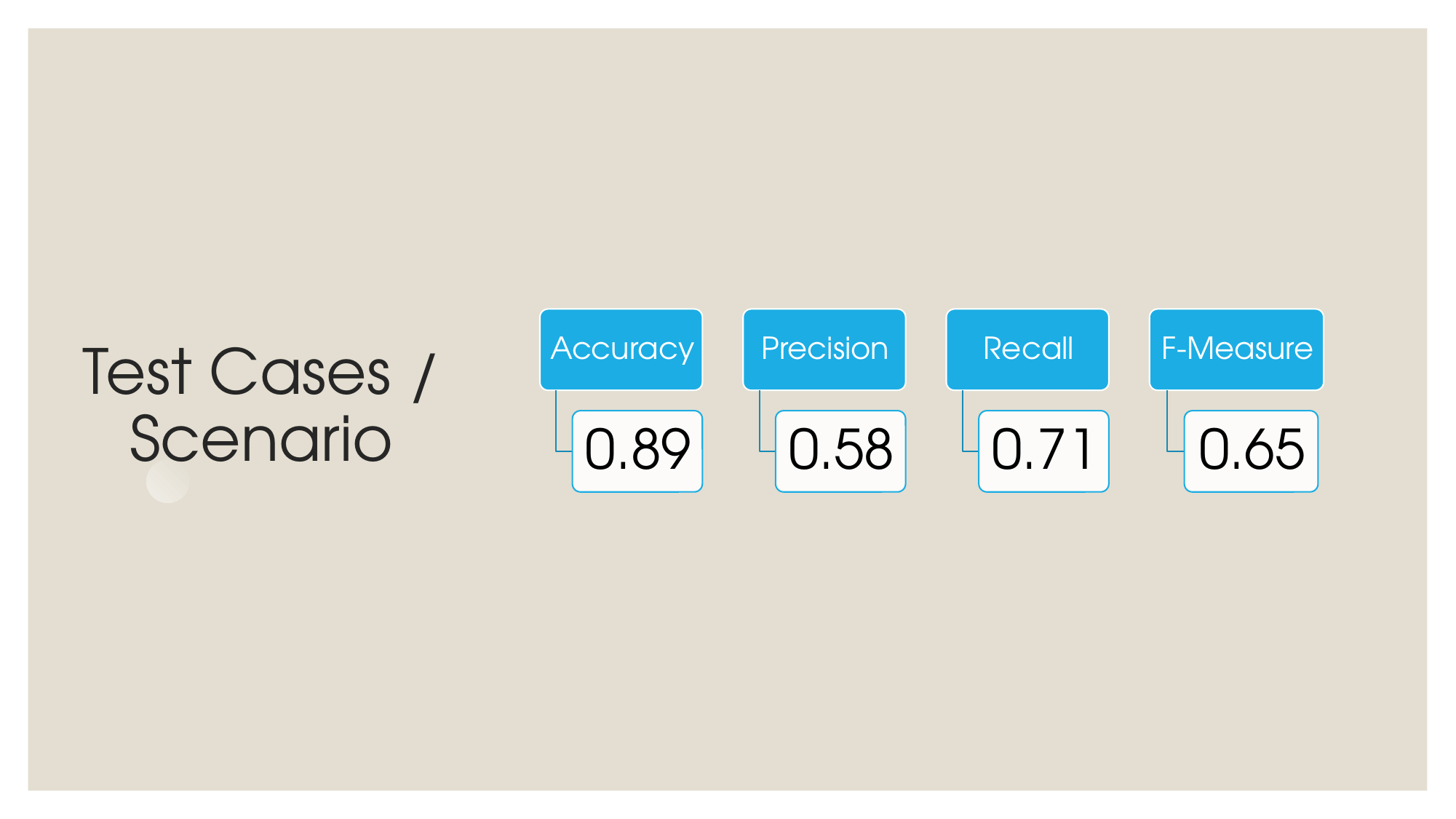

# Test Cases / Scenario
Accuracy
0.89
Precision
0.58
Recall
0.71
F-Measure
0.65